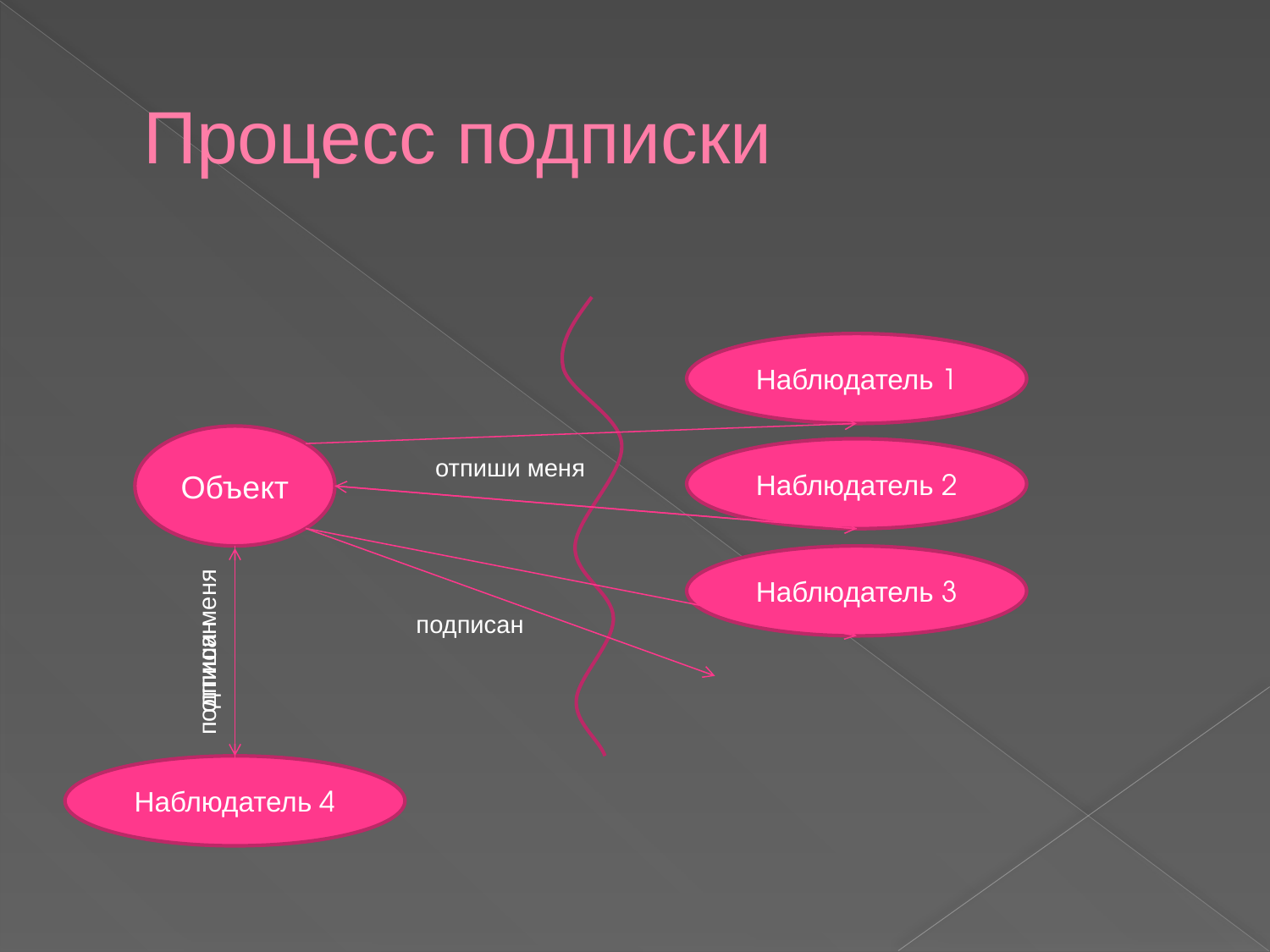

# Процесс подписки

Наблюдатель 1
Объект
Наблюдатель 2
отпиши меня
Наблюдатель 3
подписан
подпиши меня
отписан
Наблюдатель 4